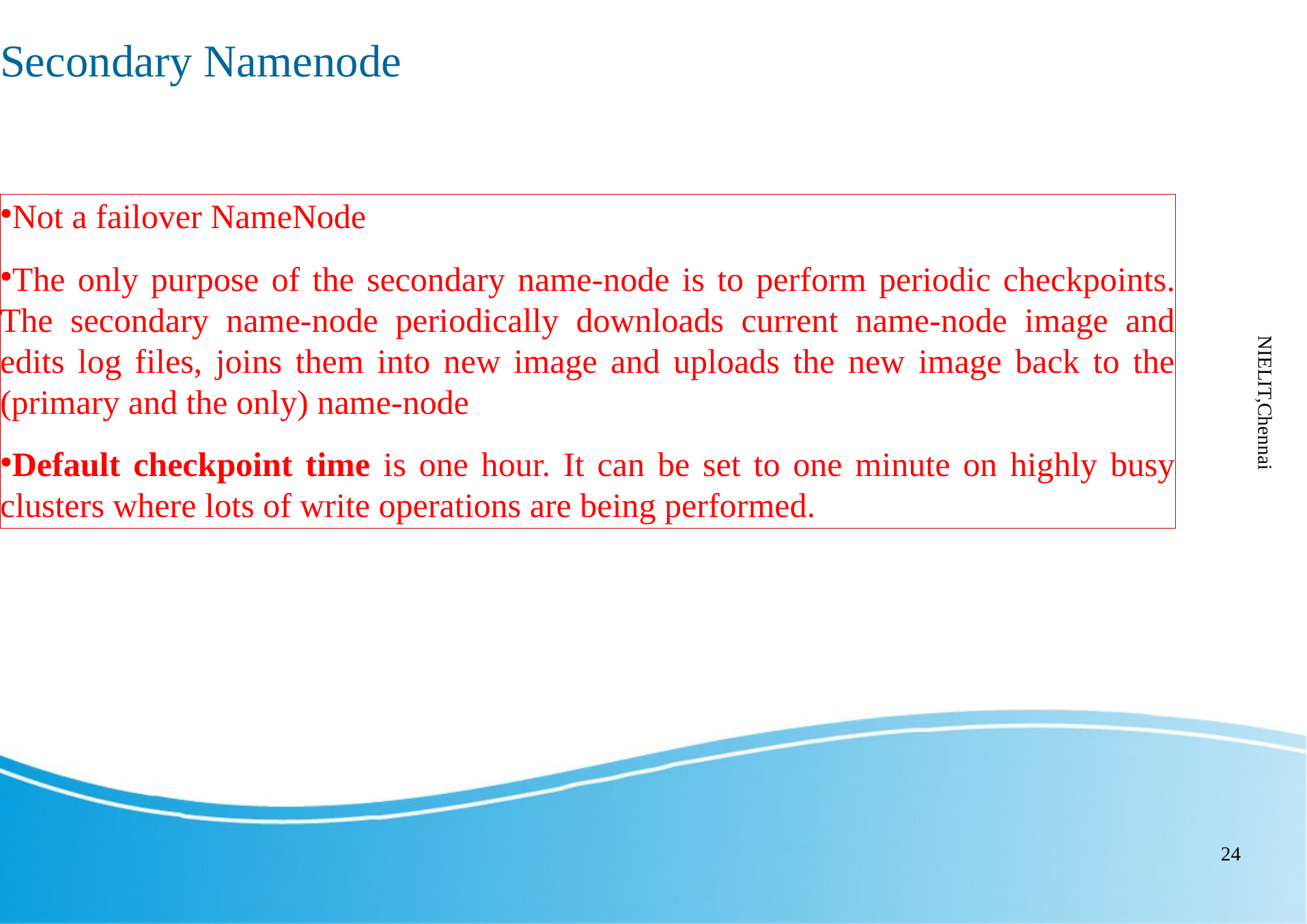

Secondary Namenode
Not a failover NameNode
The only purpose of the secondary name-node is to perform periodic checkpoints. The secondary name-node periodically downloads current name-node image and edits log files, joins them into new image and uploads the new image back to the (primary and the only) name-node
Default checkpoint time is one hour. It can be set to one minute on highly busy clusters where lots of write operations are being performed.
NIELIT,Chennai
24